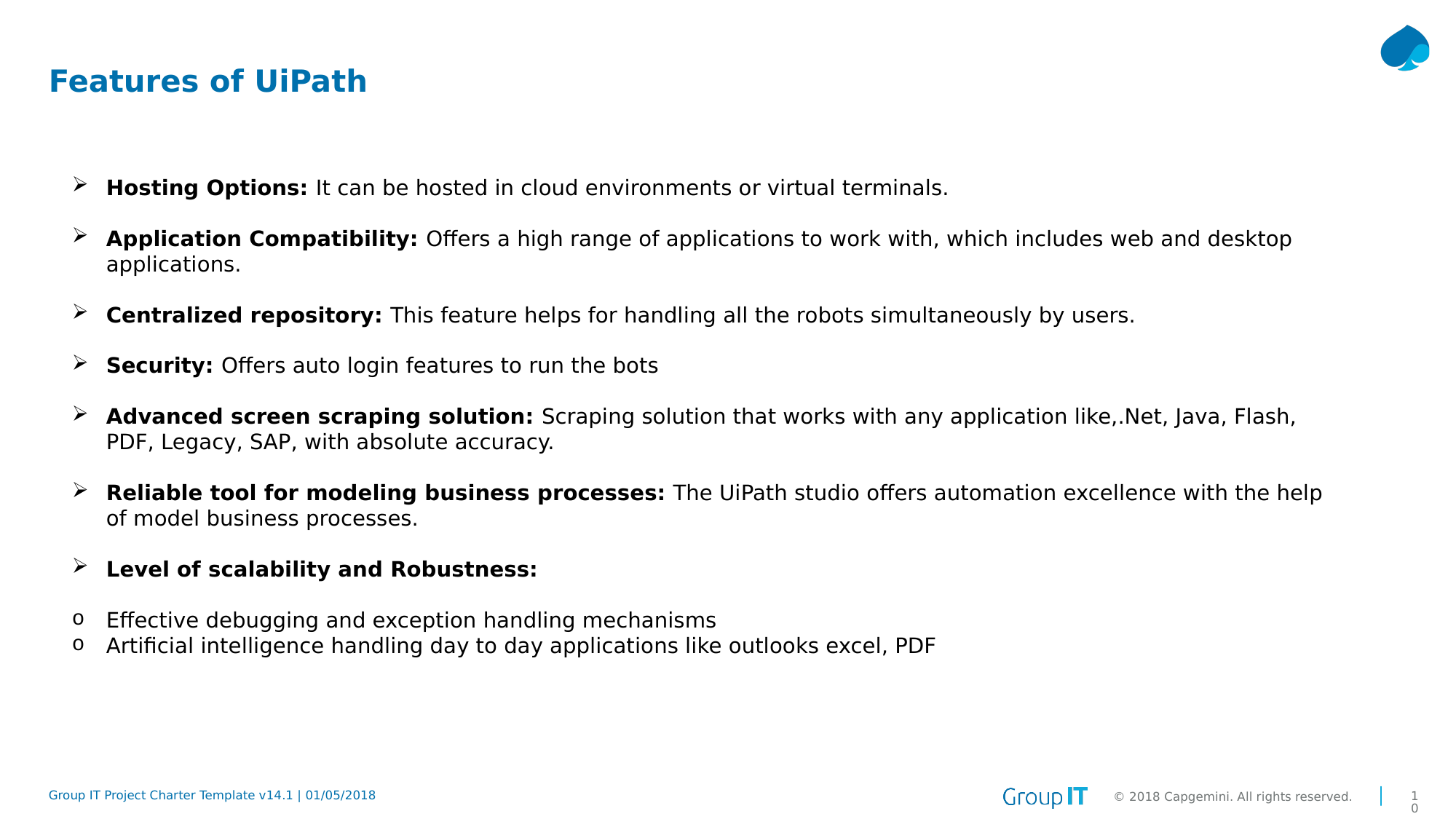

# Features of UiPath
Hosting Options: It can be hosted in cloud environments or virtual terminals.

Application Compatibility: Offers a high range of applications to work with, which includes web and desktop applications.

Centralized repository: This feature helps for handling all the robots simultaneously by users.

Security: Offers auto login features to run the bots

Advanced screen scraping solution: Scraping solution that works with any application like,.Net, Java, Flash, PDF, Legacy, SAP, with absolute accuracy.

Reliable tool for modeling business processes: The UiPath studio offers automation excellence with the help of model business processes.

Level of scalability and Robustness:

Effective debugging and exception handling mechanisms
Artificial intelligence handling day to day applications like outlooks excel, PDF

© 2018 Capgemini. All rights reserved.
10
Group IT Project Charter Template v14.1 | 01/05/2018